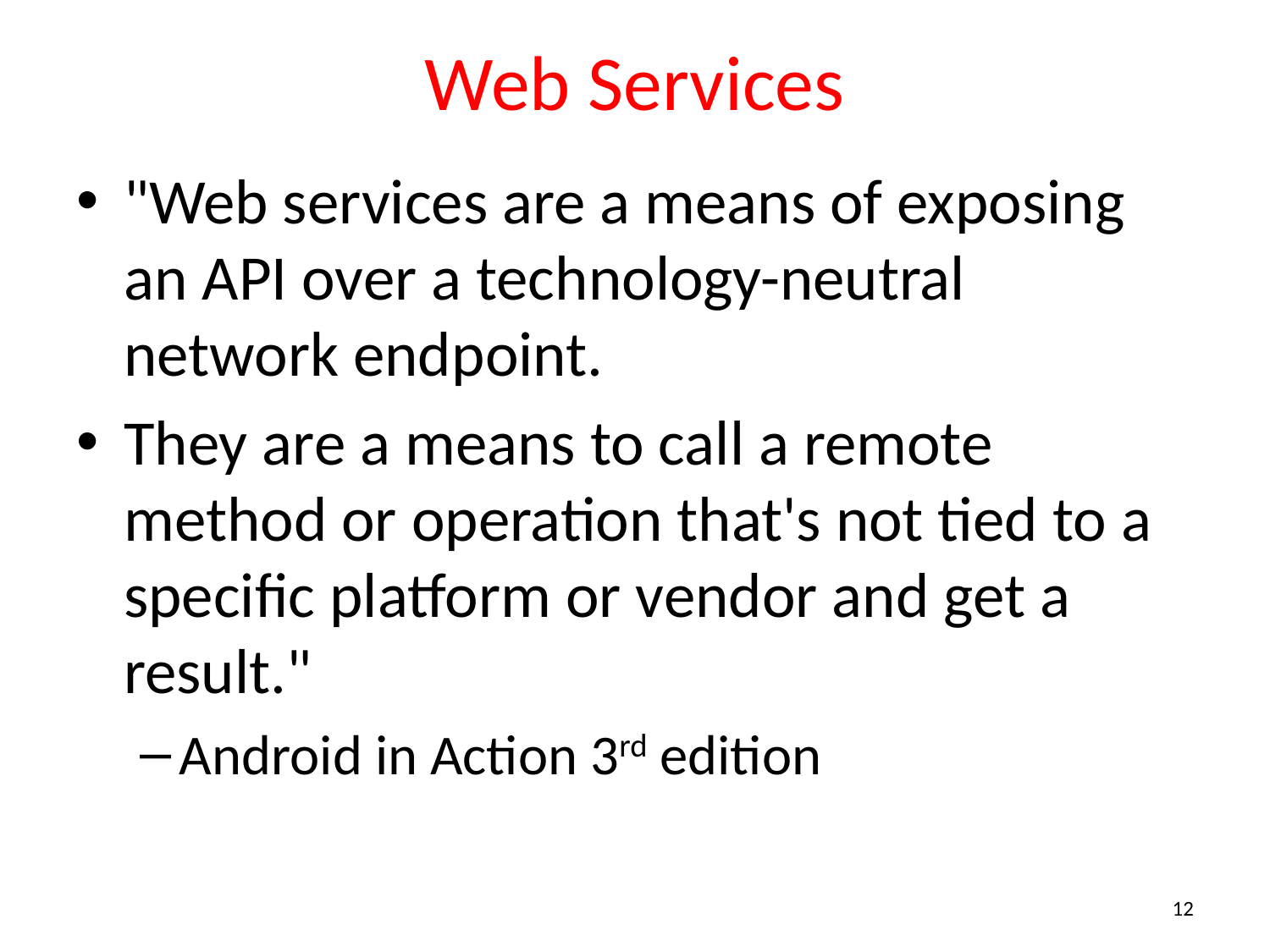

# Web Services
"Web services are a means of exposing an API over a technology-neutral network endpoint.
They are a means to call a remote method or operation that's not tied to a specific platform or vendor and get a result."
Android in Action 3rd edition
12